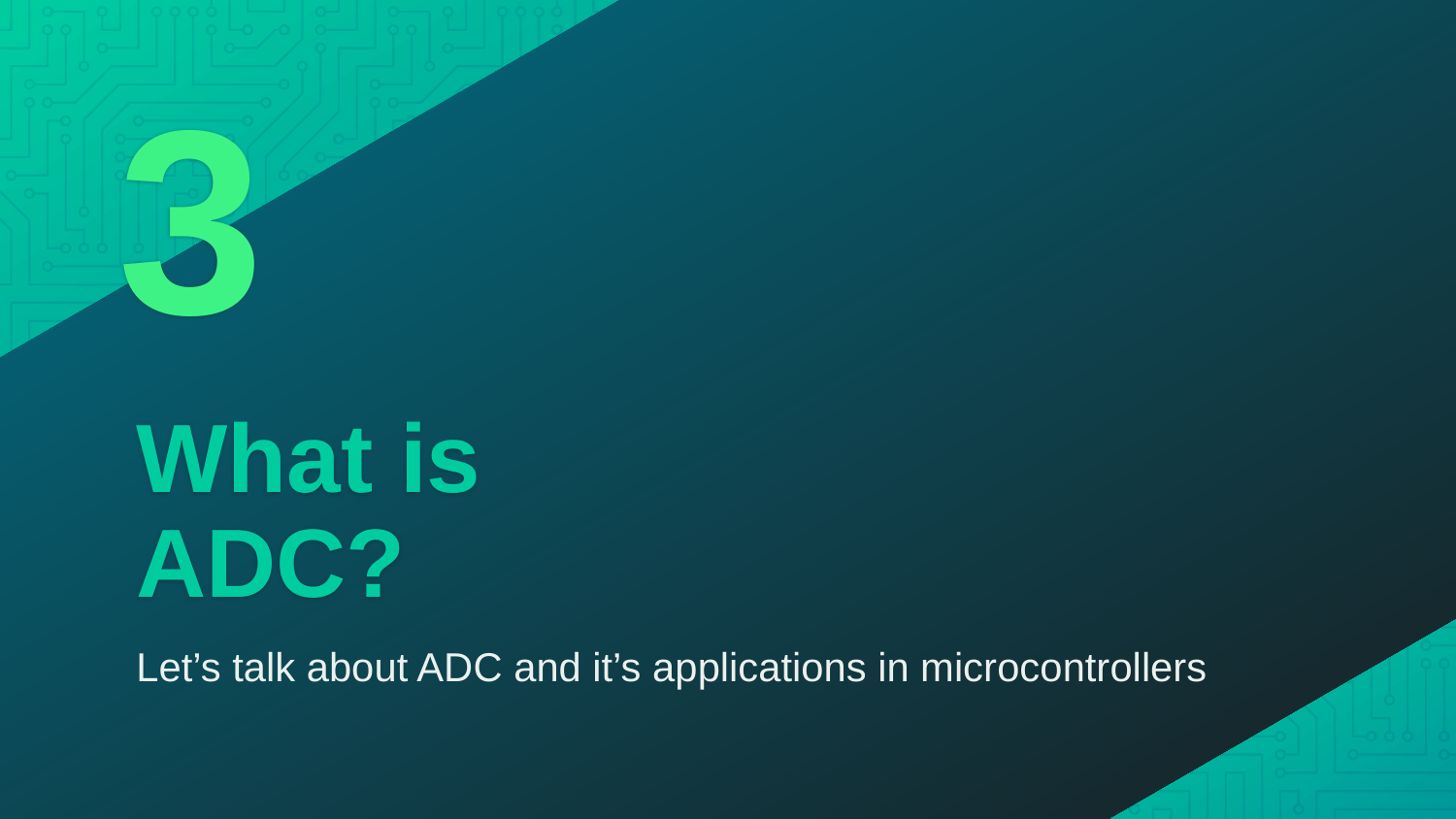

3
# What is ADC?
Let’s talk about ADC and it’s applications in microcontrollers